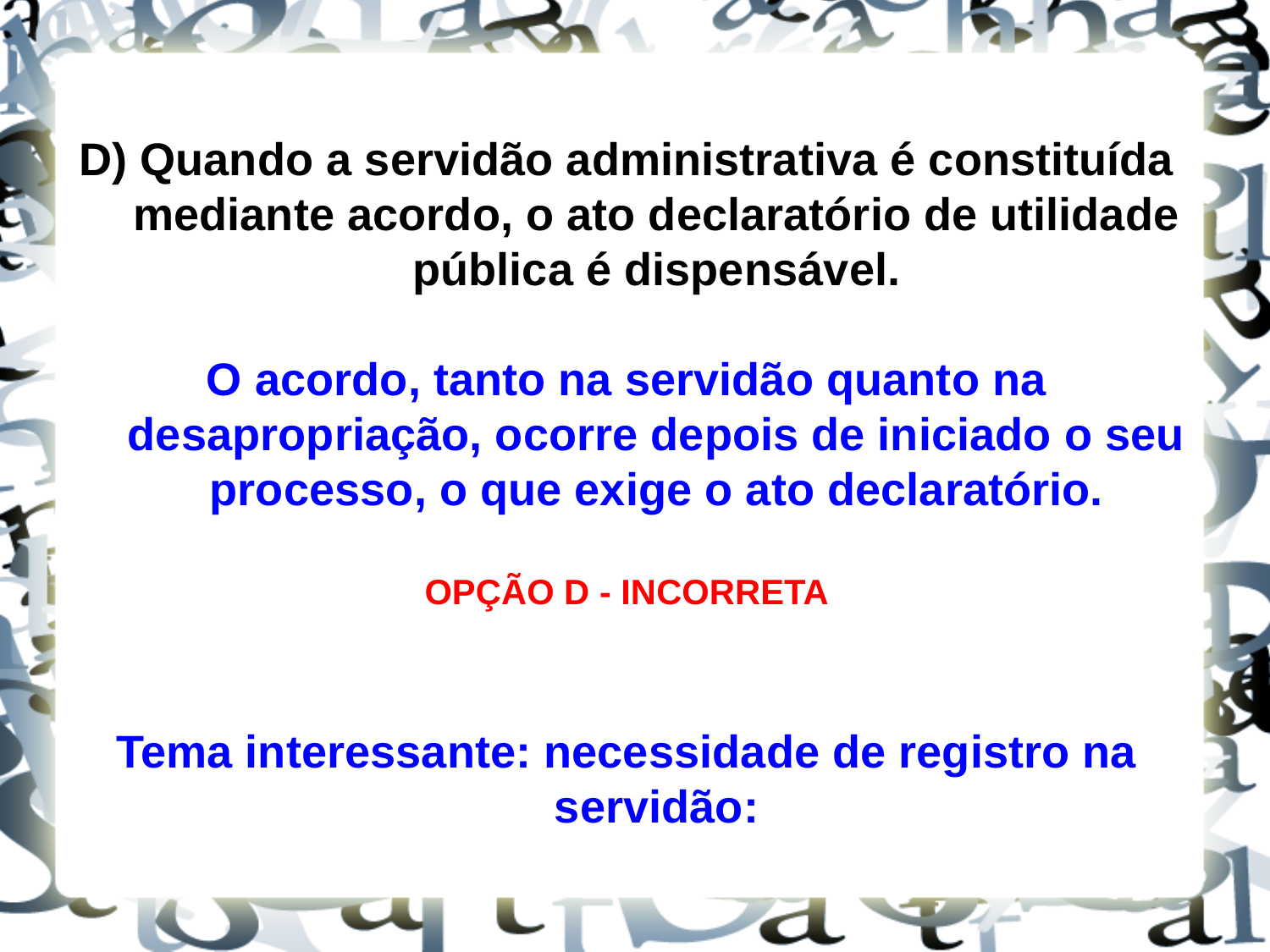

D) Quando a servidão administrativa é constituída mediante acordo, o ato declaratório de utilidade pública é dispensável.

O acordo, tanto na servidão quanto na desapropriação, ocorre depois de iniciado o seu processo, o que exige o ato declaratório.

OPÇÃO D - INCORRETA

Tema interessante: necessidade de registro na servidão: